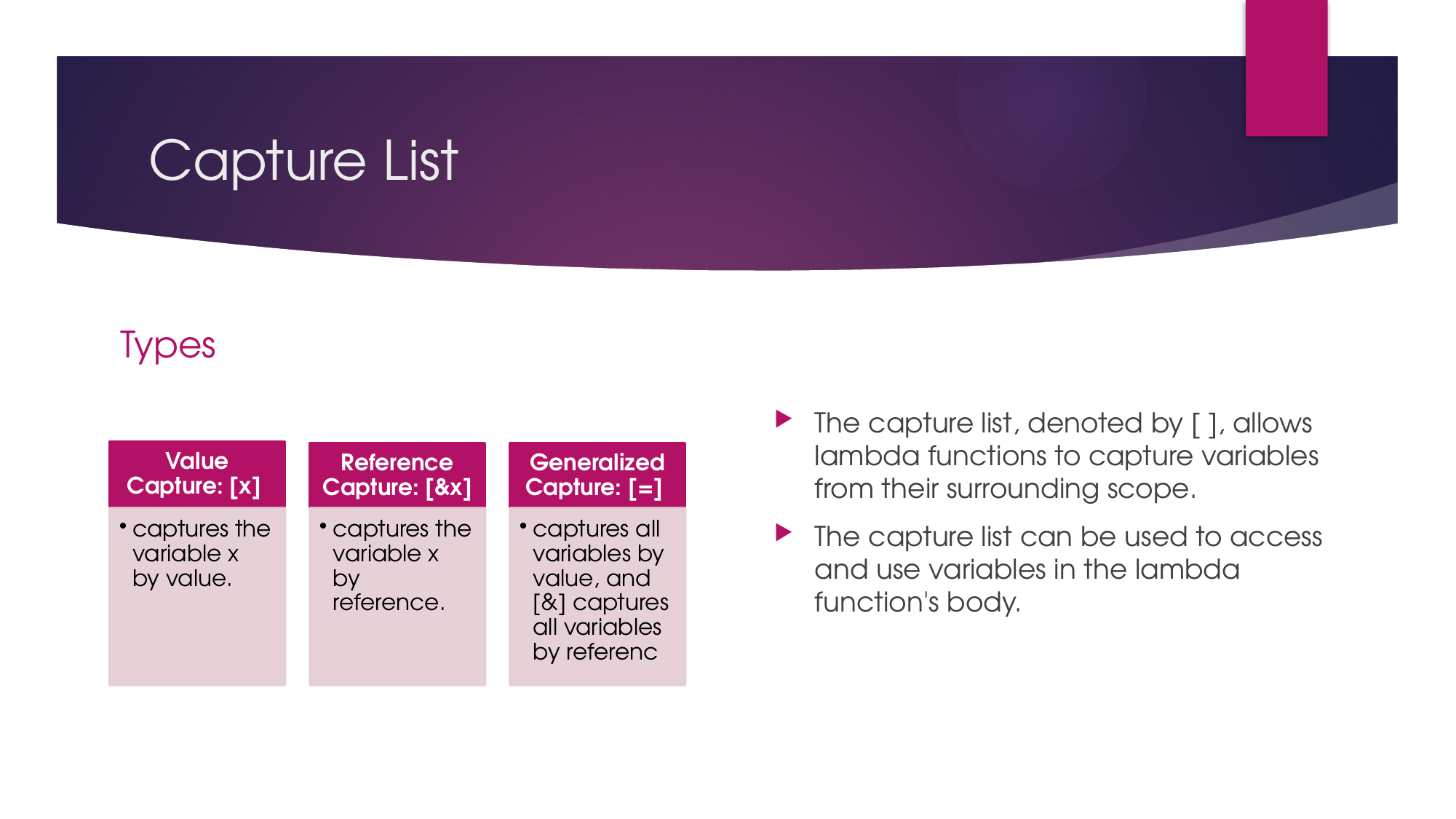

# Capture List
Types

The capture list, denoted by [ ], allows lambda functions to capture variables from their surrounding scope.
The capture list can be used to access and use variables in the lambda function's body.
Value Capture: [x]
captures the variable x by value.
Reference Capture: [&x]
captures the variable x by reference.
Generalized Capture: [=]
captures all variables by value, and [&] captures all variables by referenc